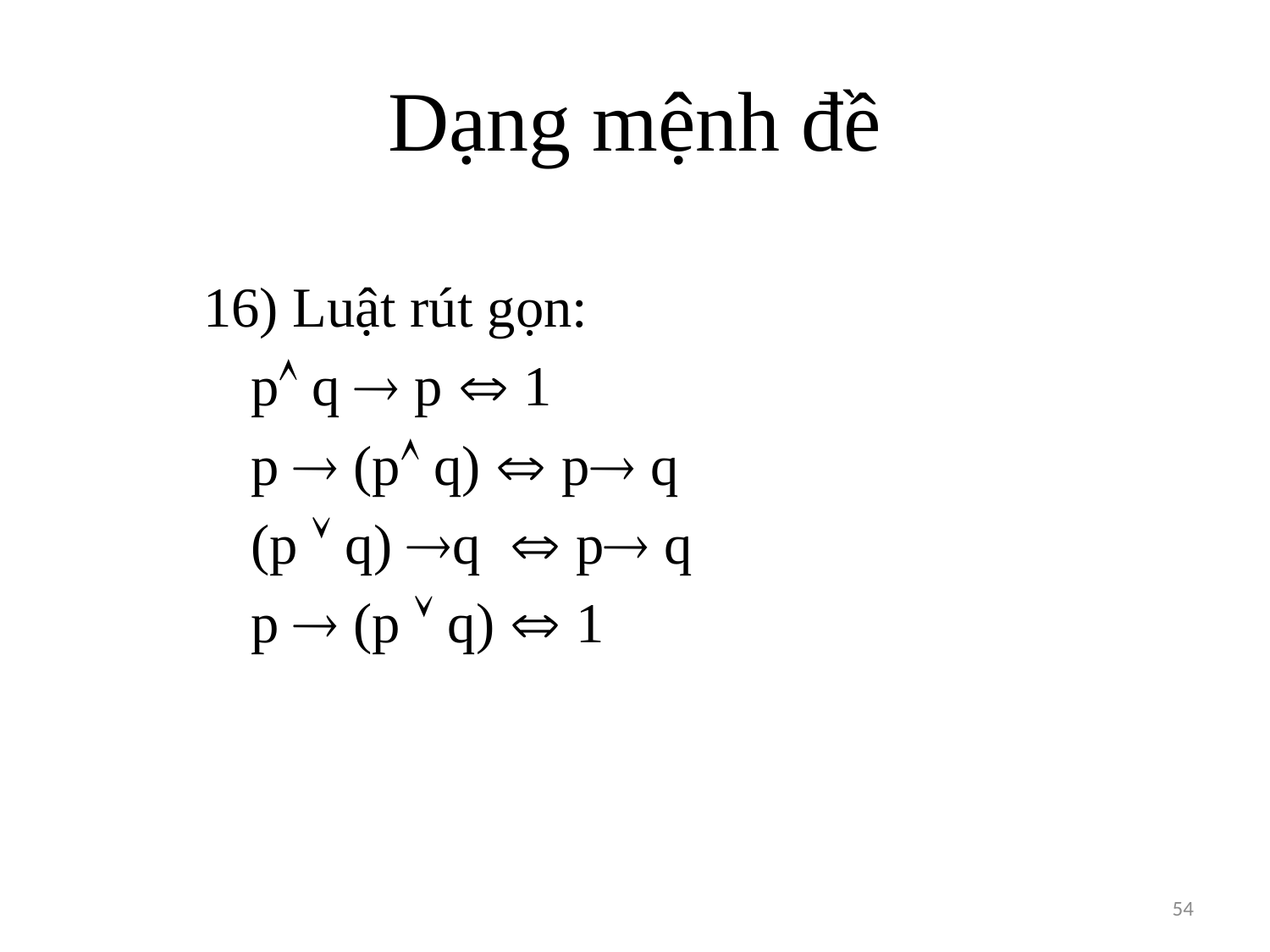

# Dạng mệnh đề
16) Luật rút gọn:
	p∧ q → p ⇔ 1
	p → (p∧ q) ⇔ p→ q
	(p ∨ q) →q  ⇔ p→ q
	p → (p ∨ q) ⇔ 1

54